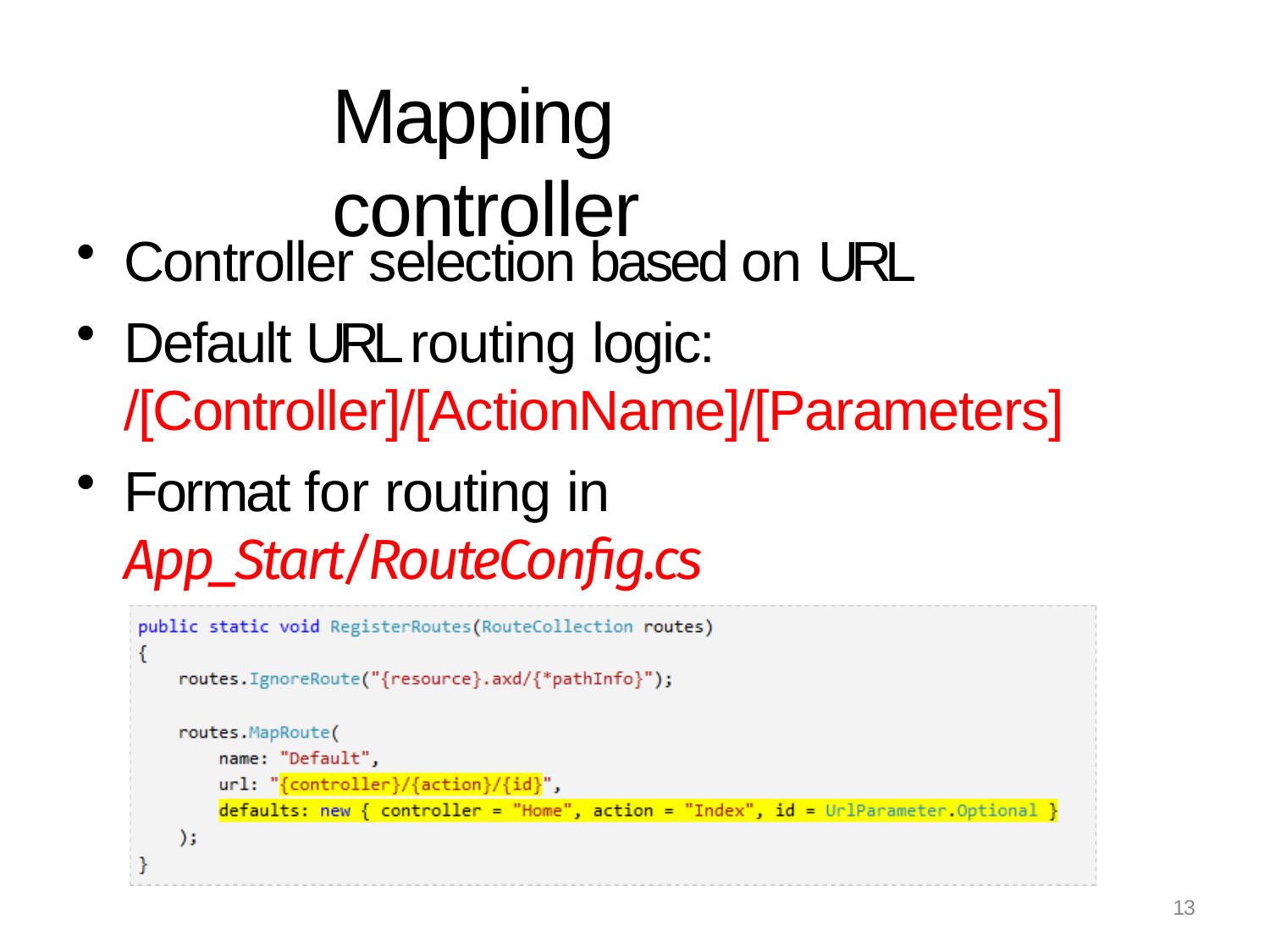

# Mapping controller
Controller selection based on URL
Default URL routing logic:
/[Controller]/[ActionName]/[Parameters]
Format for routing in
App_Start/RouteConfig.cs

13